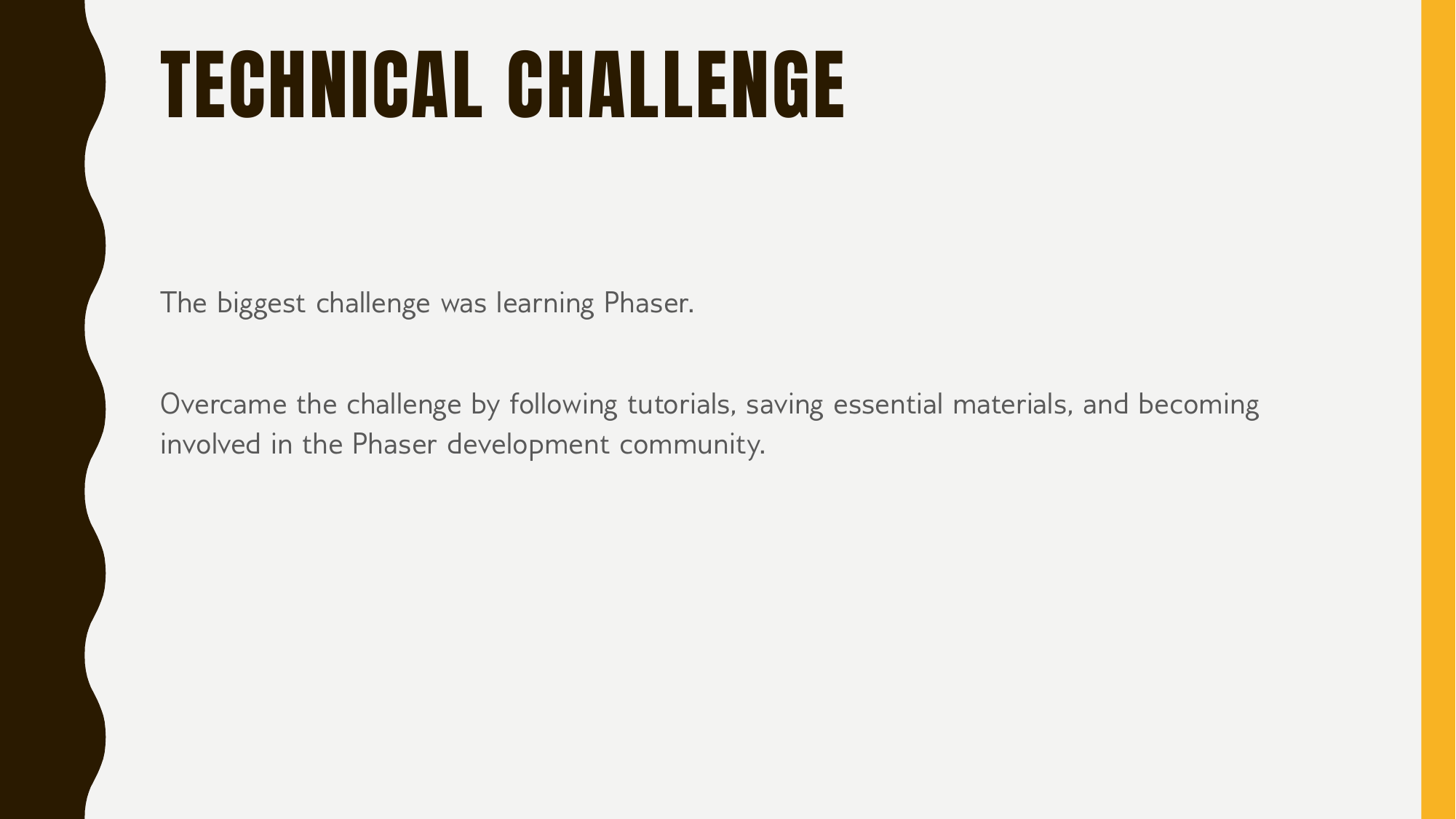

# Technical Challenge
The biggest challenge was learning Phaser.

Overcame the challenge by following tutorials, saving essential materials, and becoming involved in the Phaser development community.